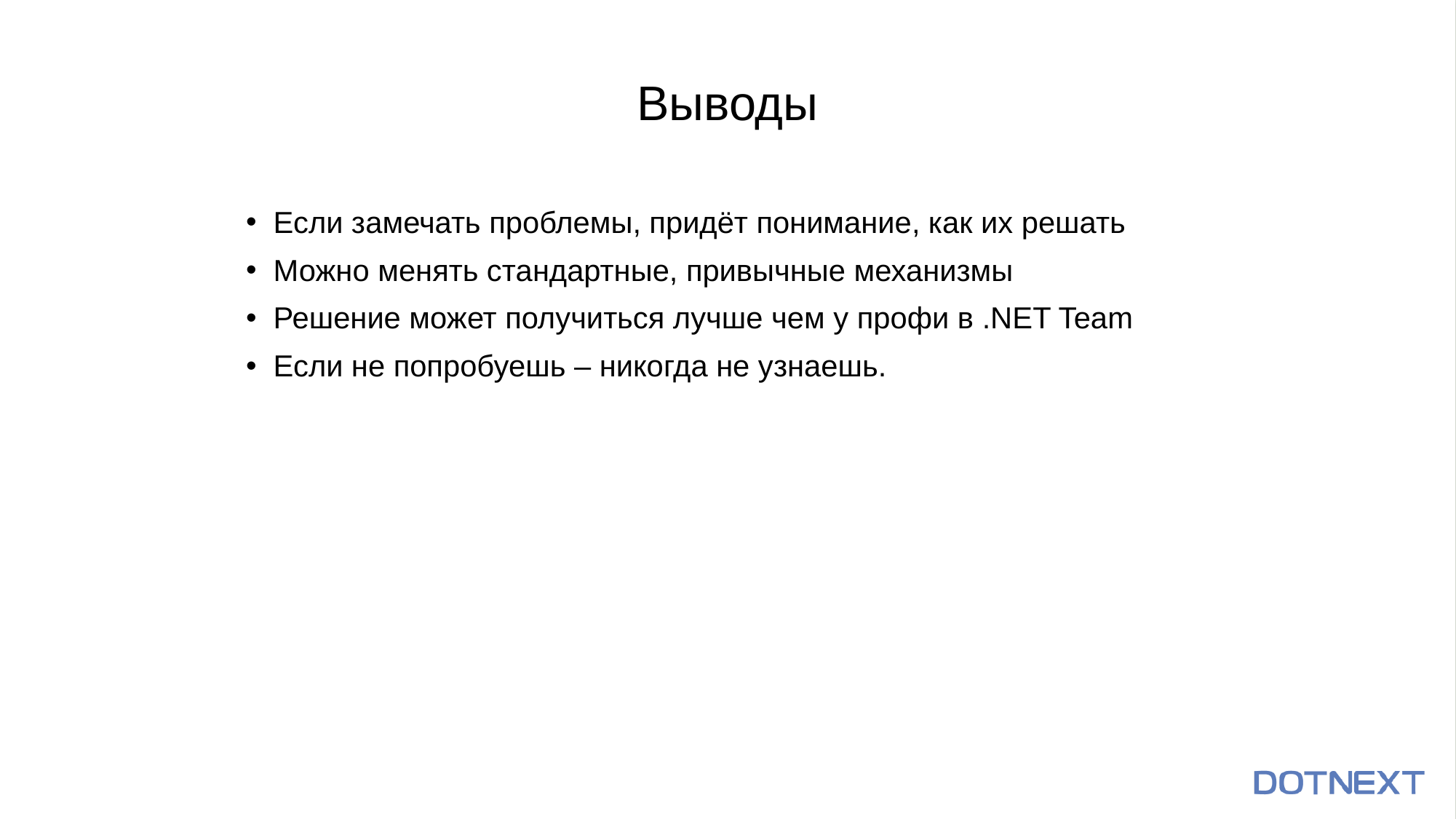

Выводы
Если замечать проблемы, придёт понимание, как их решать
Можно менять стандартные, привычные механизмы
Решение может получиться лучше чем у профи в .NET Team
Если не попробуешь – никогда не узнаешь.